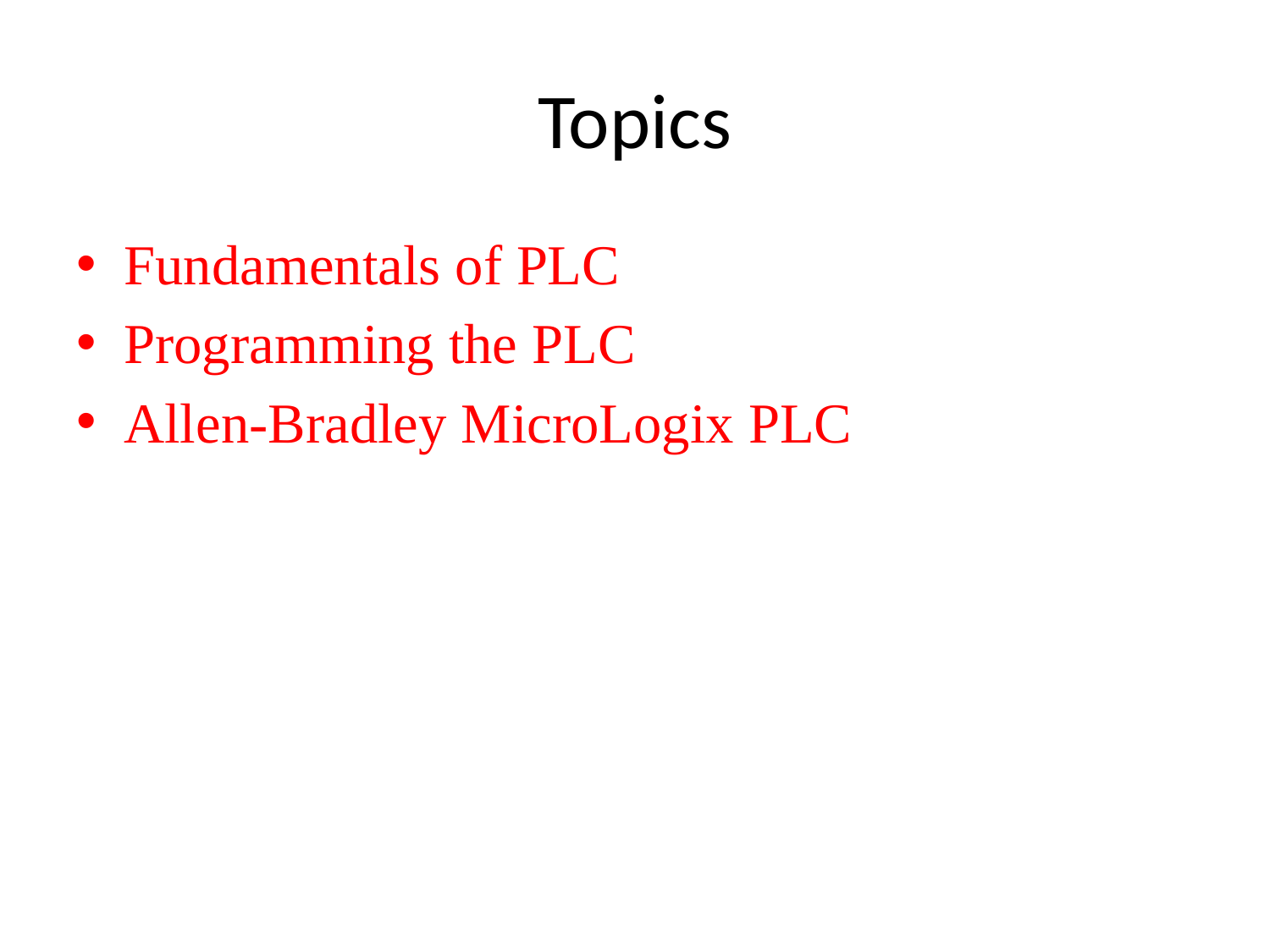

# Topics
Fundamentals of PLC
Programming the PLC
Allen-Bradley MicroLogix PLC